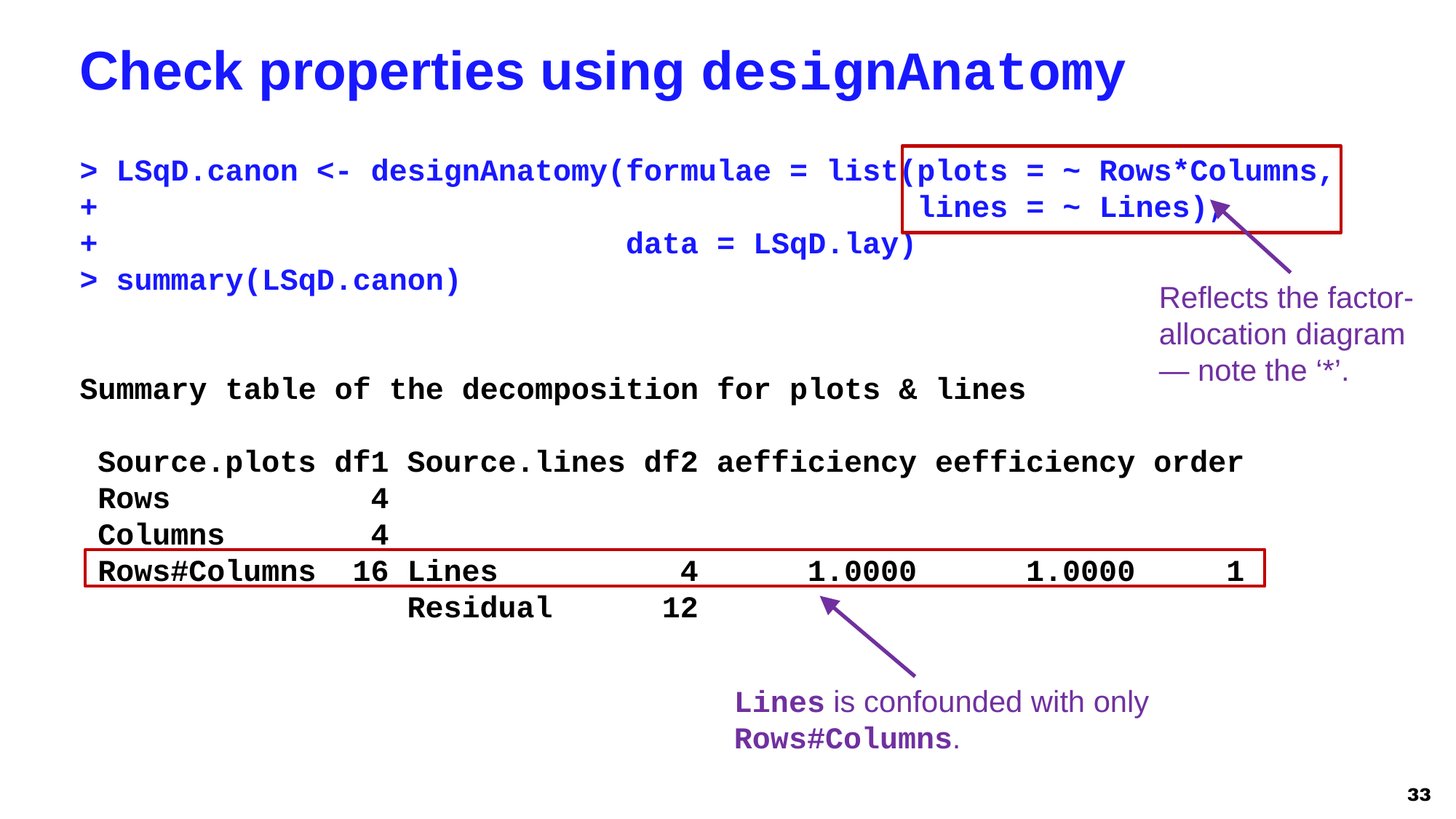

# Check properties using designAnatomy
> LSqD.canon <- designAnatomy(formulae = list(plots = ~ Rows*Columns,
+                                             lines = ~ Lines),
+                             data = LSqD.lay)
> summary(LSqD.canon)

Summary table of the decomposition for plots & lines

 Source.plots df1 Source.lines df2 aefficiency eefficiency order
 Rows           4
 Columns        4
 Rows#Columns  16 Lines          4      1.0000      1.0000     1
                  Residual      12

Reflects the factor-allocation diagram — note the ‘*’.

Lines is confounded with only Rows#Columns.
33